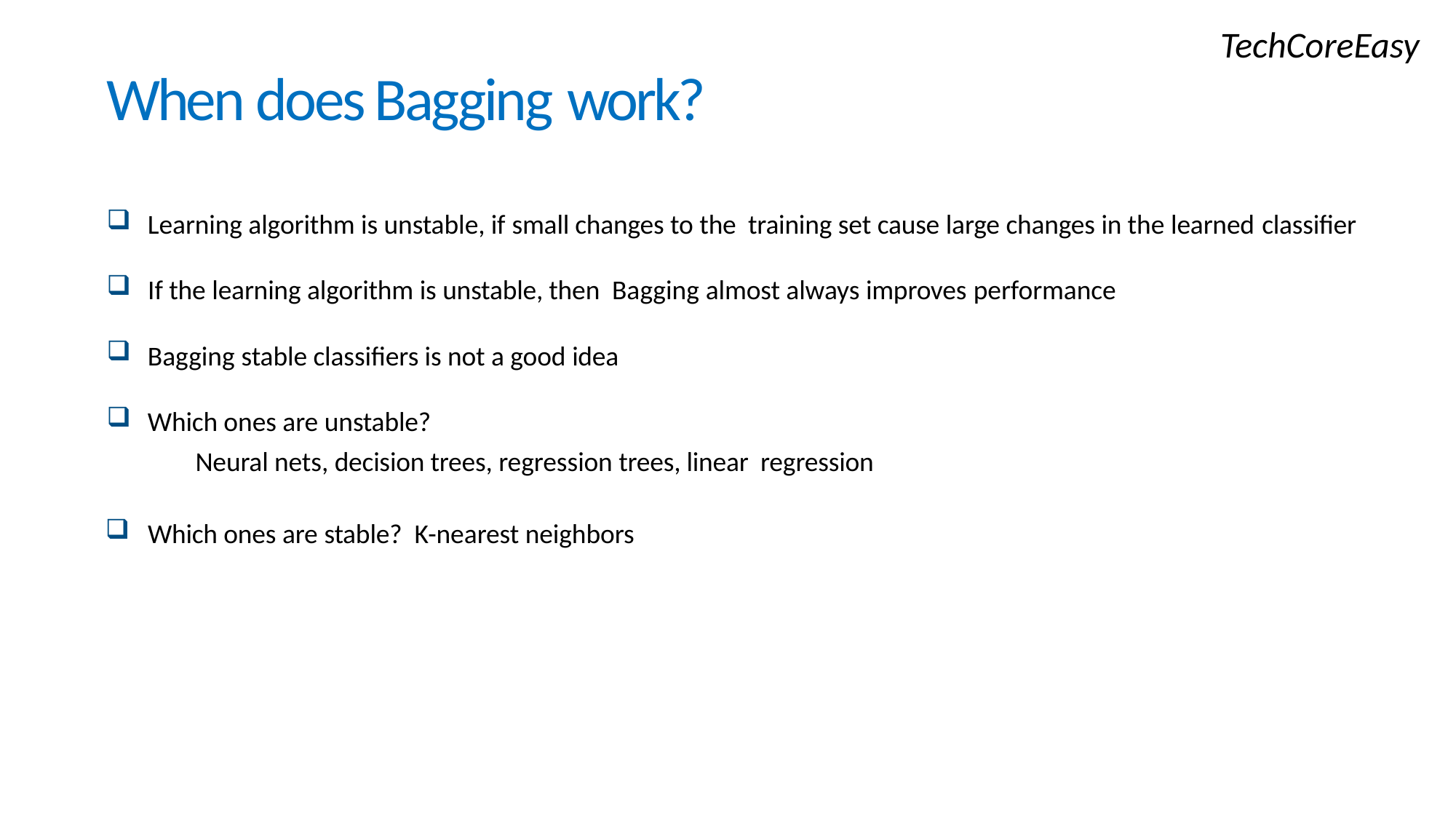

TechCoreEasy
When does Bagging work?
Learning algorithm is unstable, if small changes to the  training set cause large changes in the learned classifier

If the learning algorithm is unstable, then  Bagging almost always improves performance

Bagging stable classifiers is not a good idea

Which ones are unstable?
Neural nets, decision trees, regression trees, linear  regression

Which ones are stable?  K-nearest neighbors